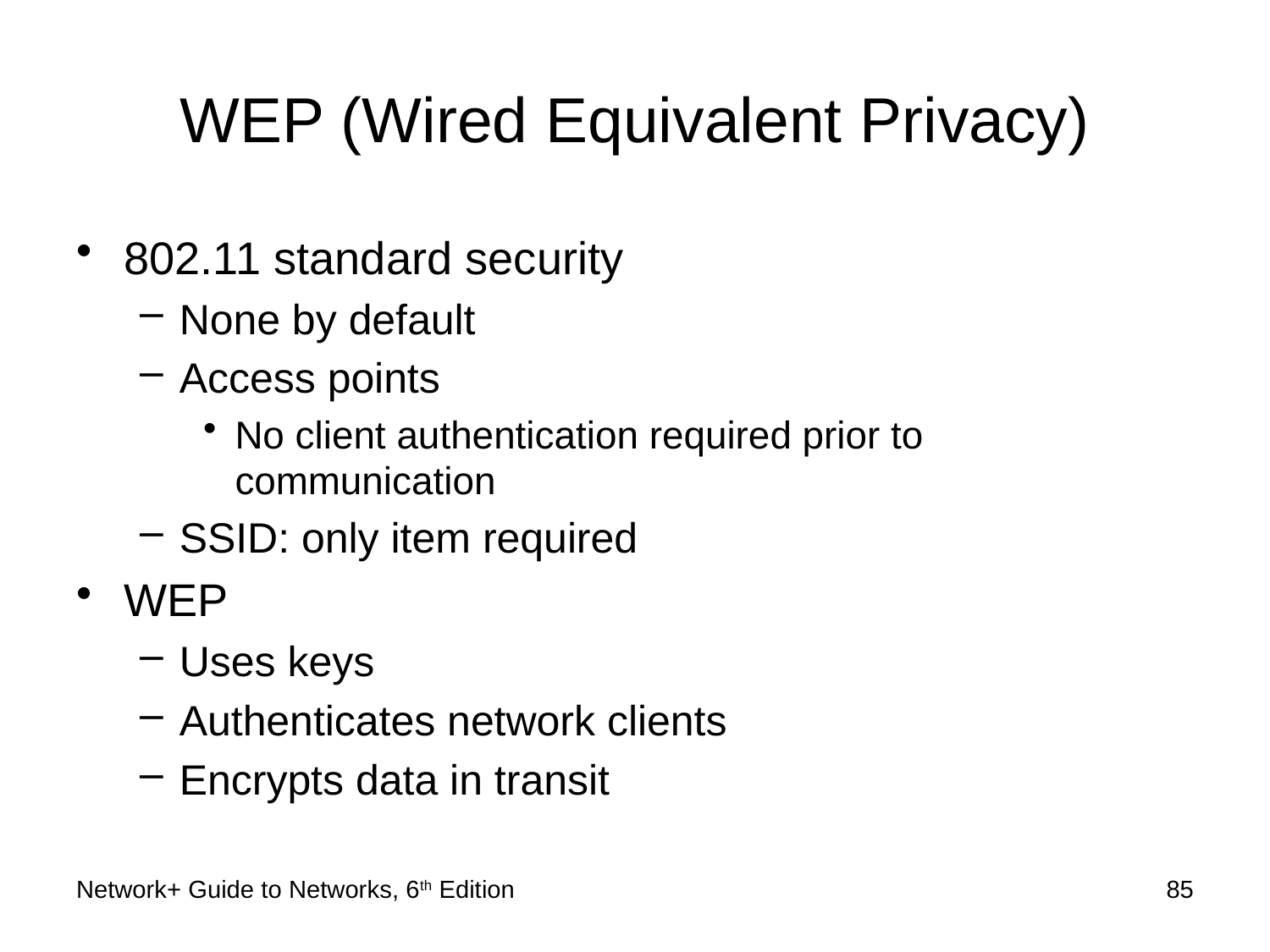

# WEP (Wired Equivalent Privacy)
802.11 standard security
None by default
Access points
No client authentication required prior to communication
SSID: only item required
WEP
Uses keys
Authenticates network clients
Encrypts data in transit
Network+ Guide to Networks, 6th Edition
85